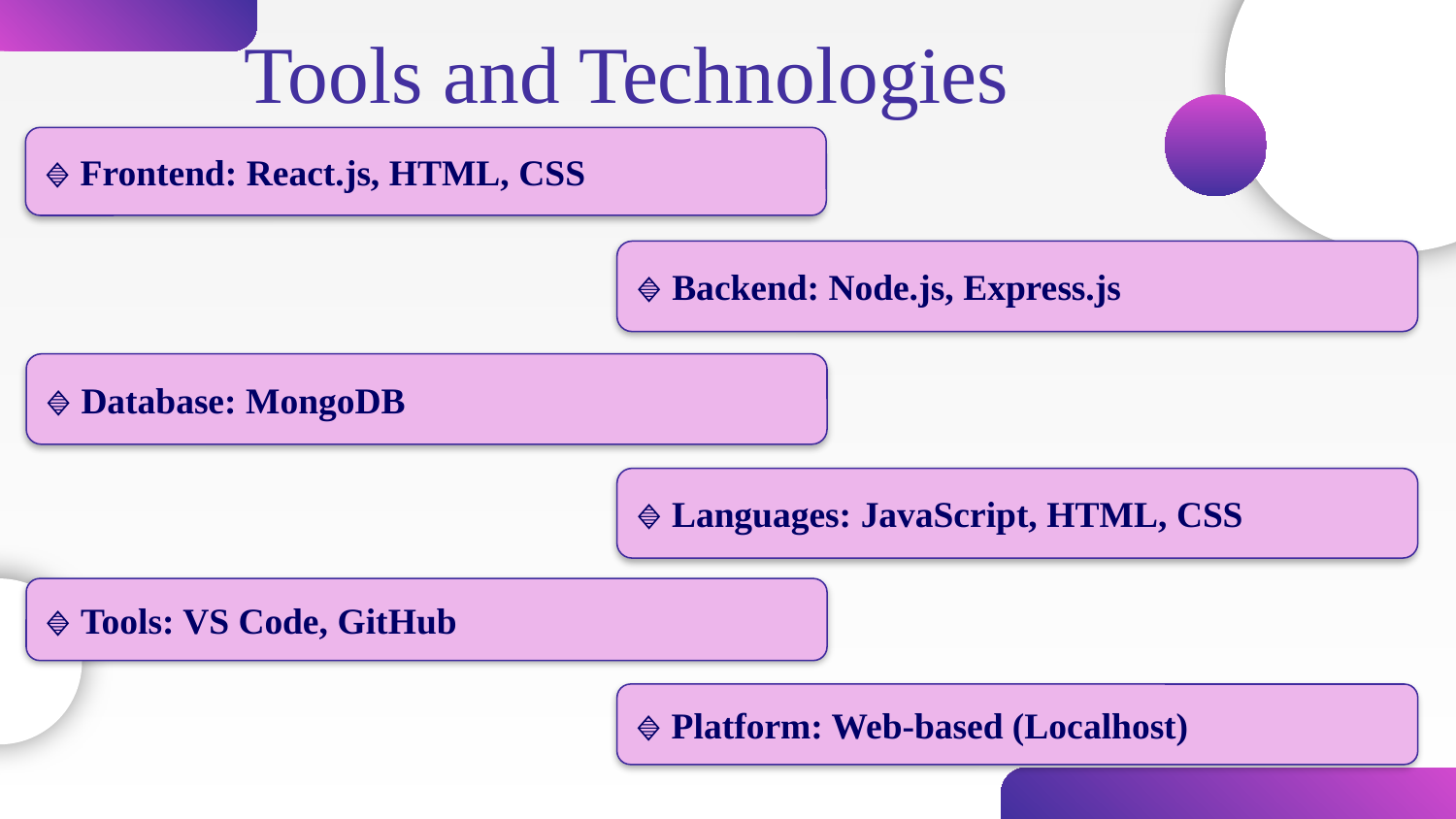

# Tools and Technologies

🔹 Frontend: React.js, HTML, CSS
🔹 Backend: Node.js, Express.js
🔹 Database: MongoDB
🔹 Languages: JavaScript, HTML, CSS

🔹 Tools: VS Code, GitHub
🔹 Platform: Web-based (Localhost)